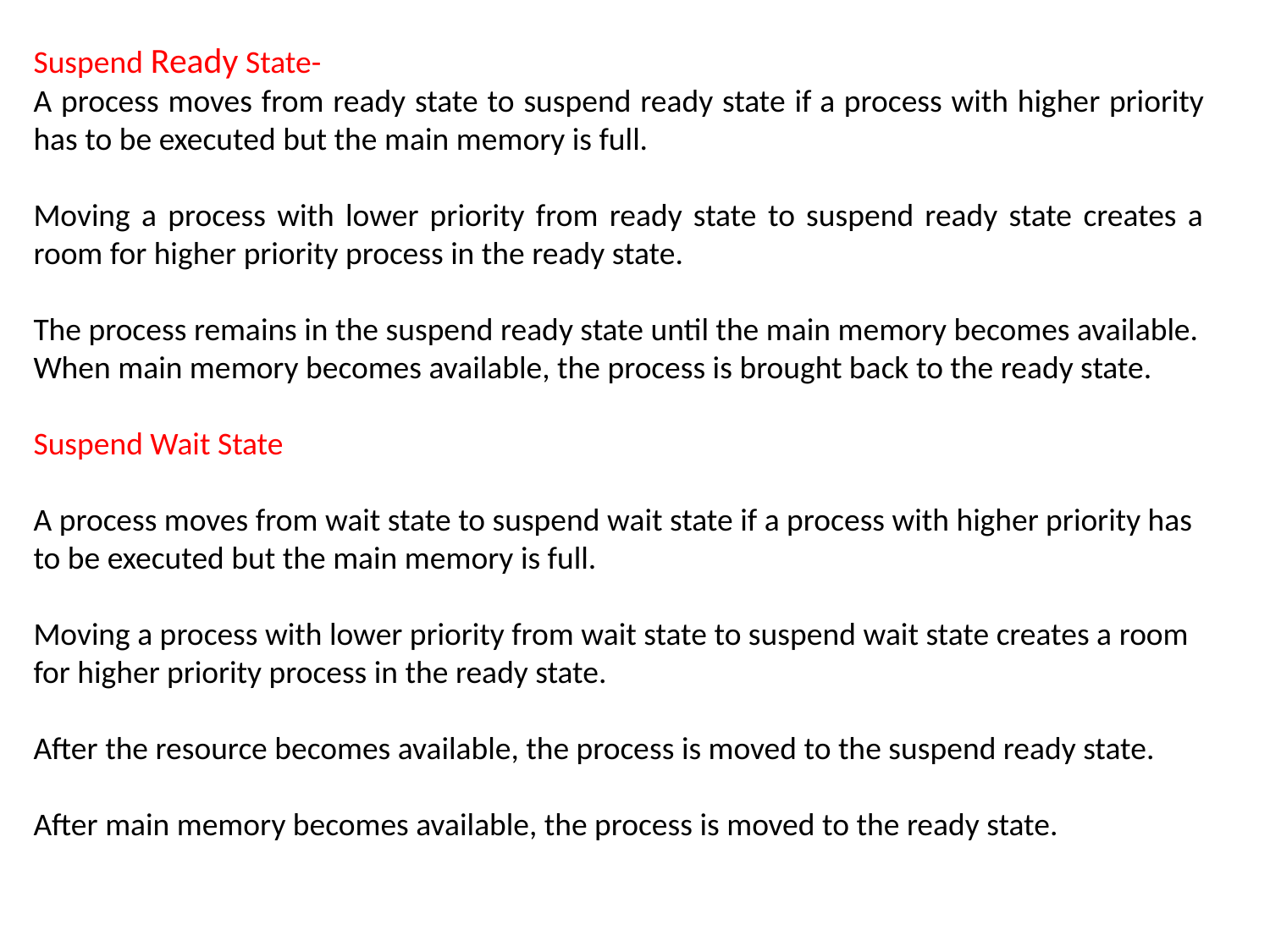

Suspend Ready State-
A process moves from ready state to suspend ready state if a process with higher priority has to be executed but the main memory is full.

Moving a process with lower priority from ready state to suspend ready state creates a room for higher priority process in the ready state.

The process remains in the suspend ready state until the main memory becomes available.
When main memory becomes available, the process is brought back to the ready state.

Suspend Wait State

A process moves from wait state to suspend wait state if a process with higher priority has to be executed but the main memory is full.

Moving a process with lower priority from wait state to suspend wait state creates a room for higher priority process in the ready state.

After the resource becomes available, the process is moved to the suspend ready state.

After main memory becomes available, the process is moved to the ready state.